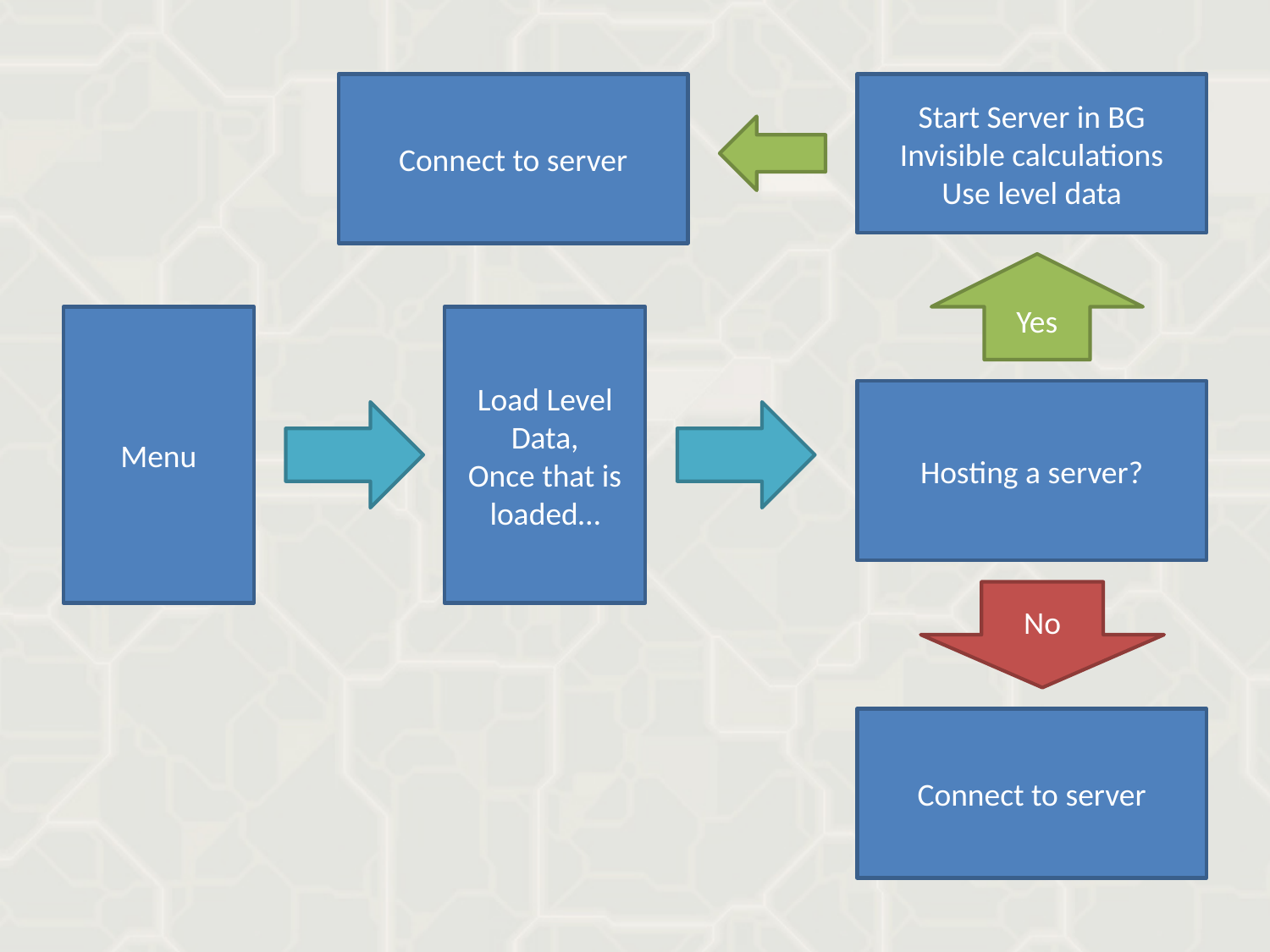

Connect to server
Start Server in BG
Invisible calculations
Use level data

Yes
Menu
Load Level Data,
Once that is loaded…
Hosting a server?

No
Connect to server